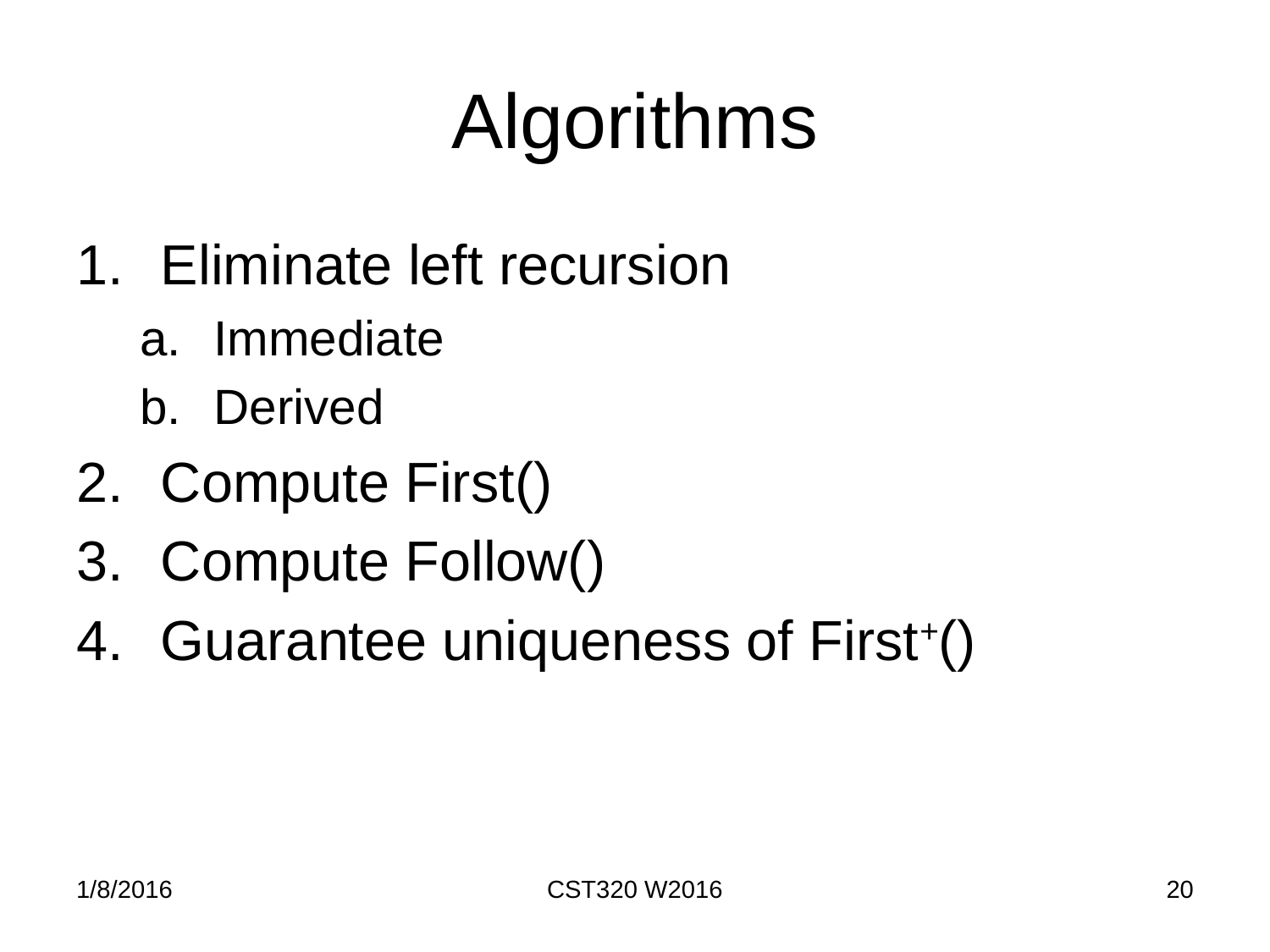

# Algorithms
Eliminate left recursion
Immediate
Derived
Compute First()
Compute Follow()
Guarantee uniqueness of First+()
1/8/2016
CST320 W2016
20